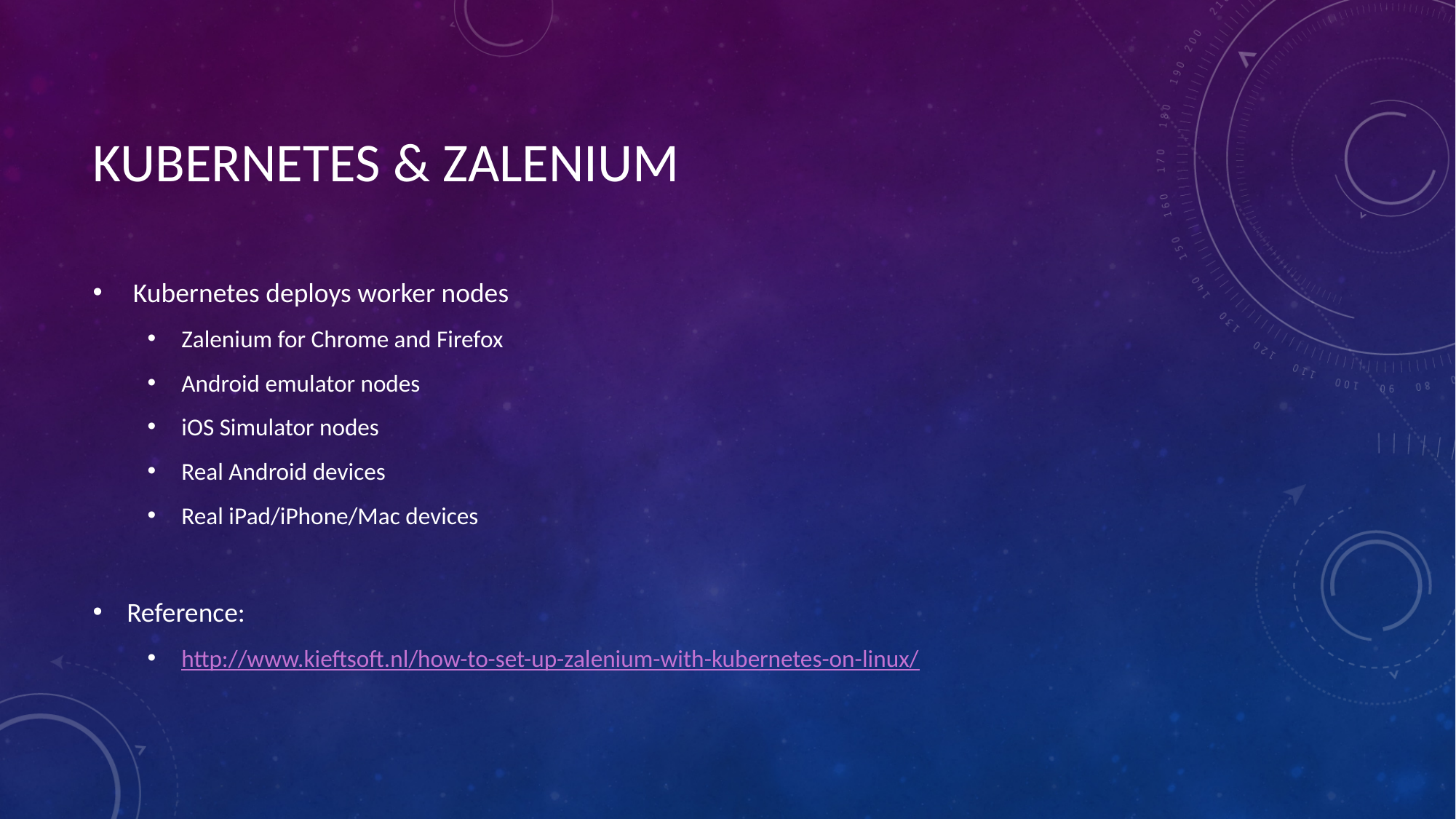

# Kubernetes & ZAlenium
 Kubernetes deploys worker nodes
Zalenium for Chrome and Firefox
Android emulator nodes
iOS Simulator nodes
Real Android devices
Real iPad/iPhone/Mac devices

Reference:
http://www.kieftsoft.nl/how-to-set-up-zalenium-with-kubernetes-on-linux/